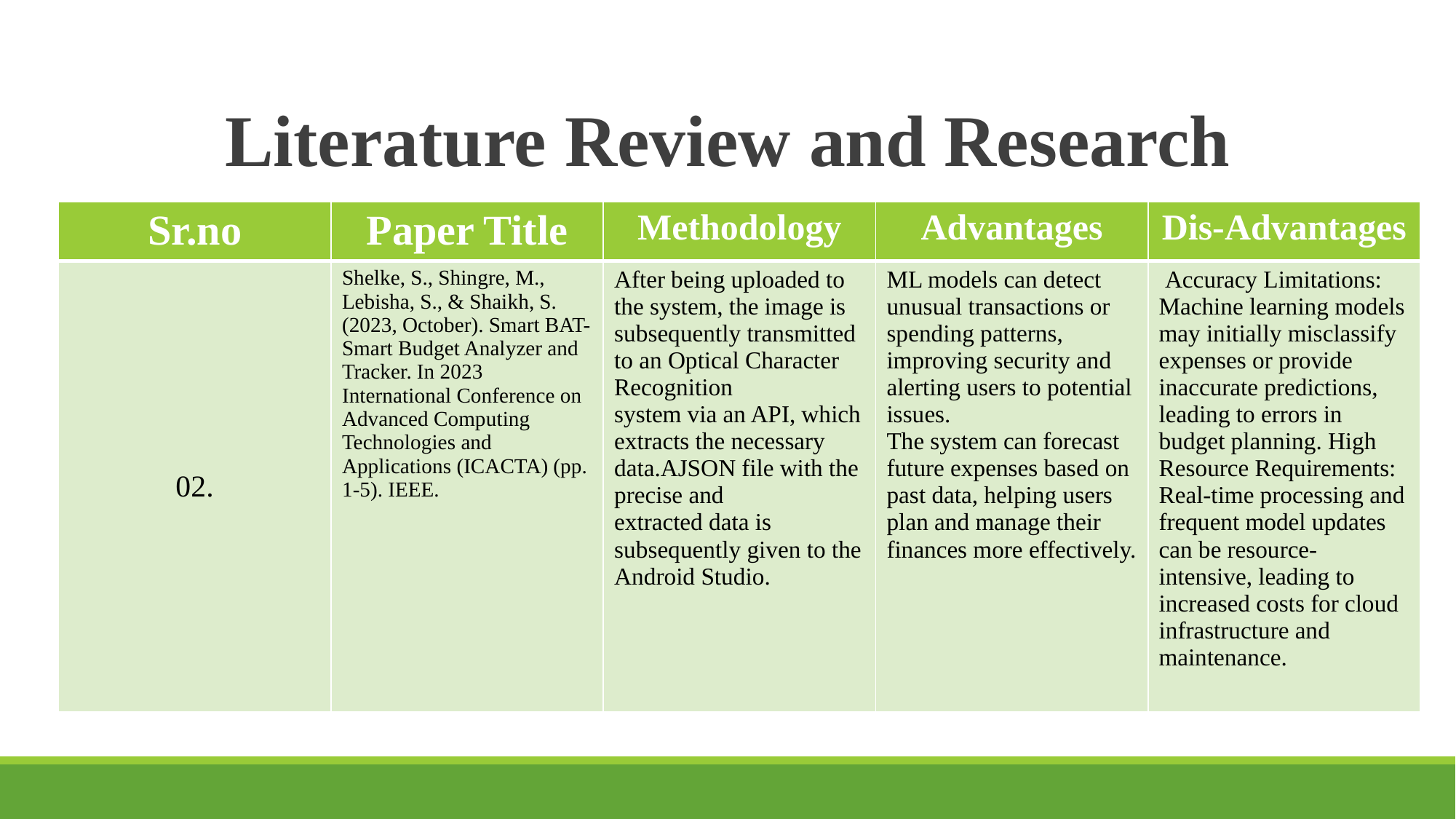

# Literature Review and Research
| Sr.no | Paper Title | Methodology | Advantages | Dis-Advantages |
| --- | --- | --- | --- | --- |
| 02. | Shelke, S., Shingre, M., Lebisha, S., & Shaikh, S. (2023, October). Smart BAT-Smart Budget Analyzer and Tracker. In 2023 International Conference on Advanced Computing Technologies and Applications (ICACTA) (pp. 1-5). IEEE. | After being uploaded to the system, the image is subsequently transmitted to an Optical Character Recognition system via an API, which extracts the necessary data.AJSON file with the precise and extracted data is subsequently given to the Android Studio. | ML models can detect unusual transactions or spending patterns, improving security and alerting users to potential issues. The system can forecast future expenses based on past data, helping users plan and manage their finances more effectively. | Accuracy Limitations: Machine learning models may initially misclassify expenses or provide inaccurate predictions, leading to errors in budget planning. High Resource Requirements: Real-time processing and frequent model updates can be resource-intensive, leading to increased costs for cloud infrastructure and maintenance. |